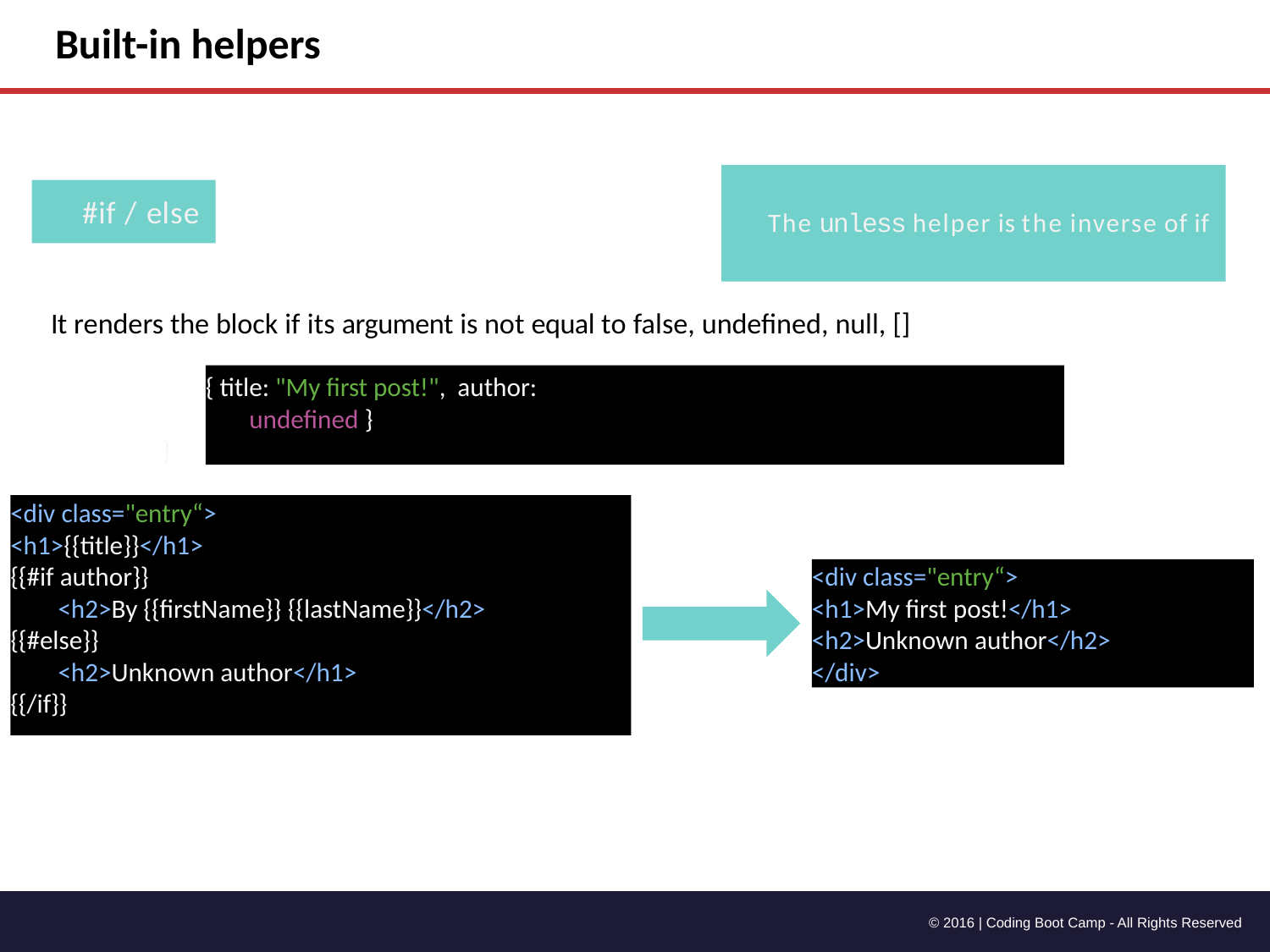

# Built-in helpers

The unless helper is the inverse of if

#if / else
It renders the block if its argument is not equal to false, undefined, null, []

{ title: "My first post!",  author: undefined }
}

<div class="entry“>
<h1>{{title}}</h1>
{{#if author}}
<h2>By {{firstName}} {{lastName}}</h2>
{{#else}}
<h2>Unknown author</h1>
{{/if}}

<div class="entry“>
<h1>My first post!</h1>
<h2>Unknown author</h2>
</div>